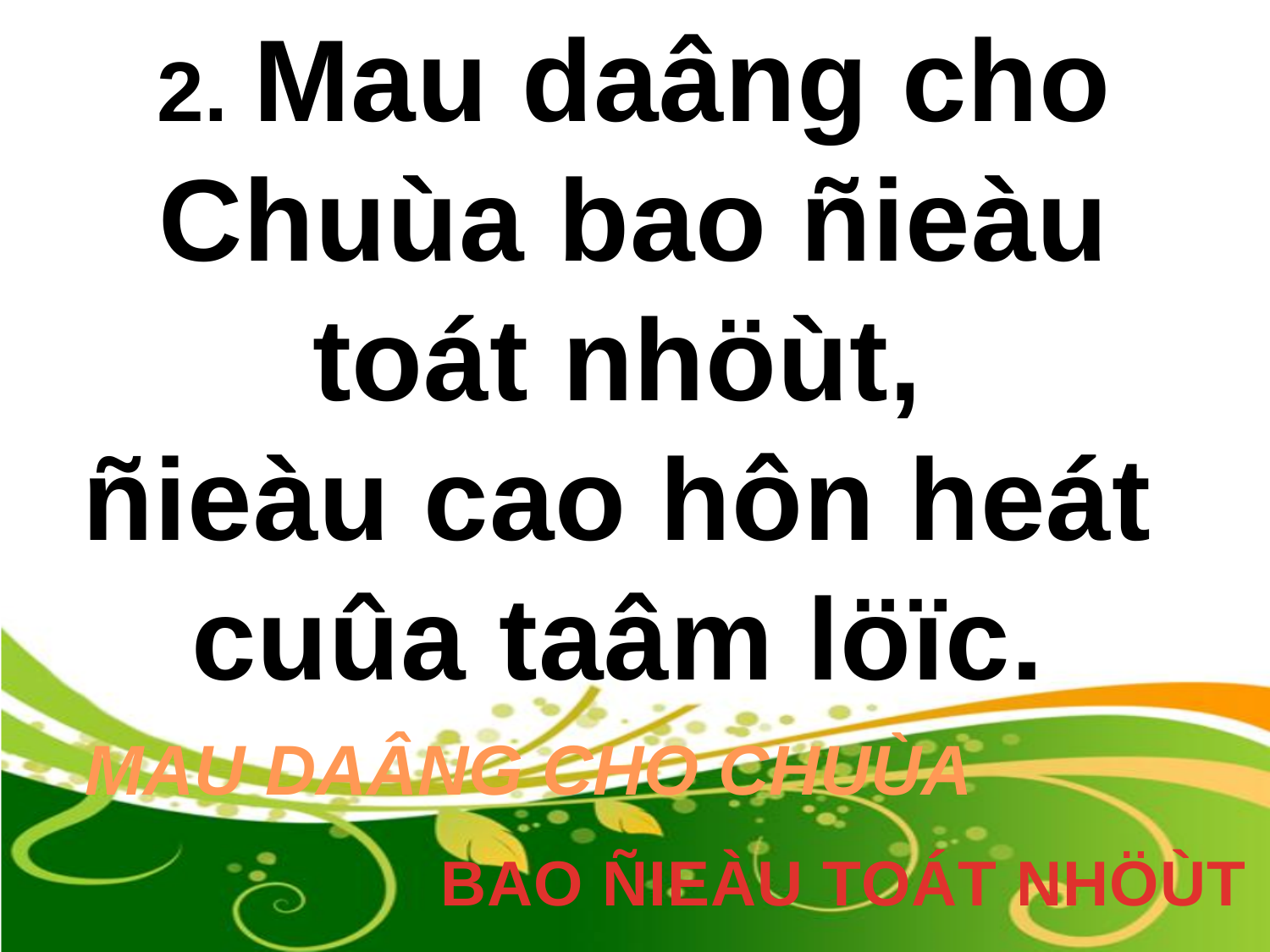

2. Mau daâng cho Chuùa bao ñieàu toát nhöùt,
ñieàu cao hôn heát
cuûa taâm löïc.
MAU DAÂNG CHO CHUÙA
BAO ÑIEÀU TOÁT NHÖÙT